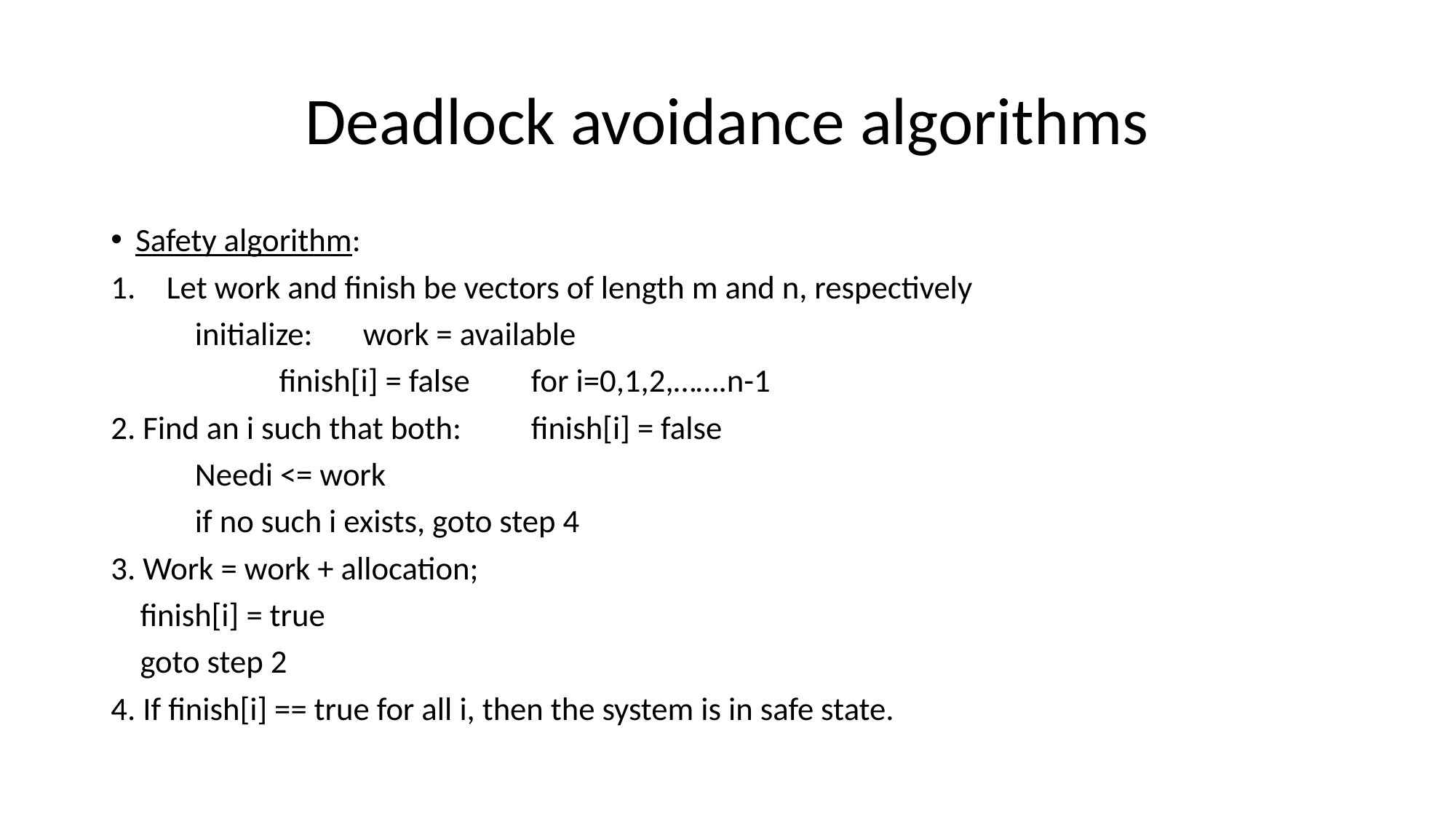

# Deadlock avoidance algorithms
Safety algorithm:
Let work and finish be vectors of length m and n, respectively
	initialize: 	work = available
		      	finish[i] = false 	for i=0,1,2,…….n-1
2. Find an i such that both:	finish[i] = false
					Needi <= work
		if no such i exists, goto step 4
3. Work = work + allocation;
    finish[i] = true
    goto step 2
4. If finish[i] == true for all i, then the system is in safe state.